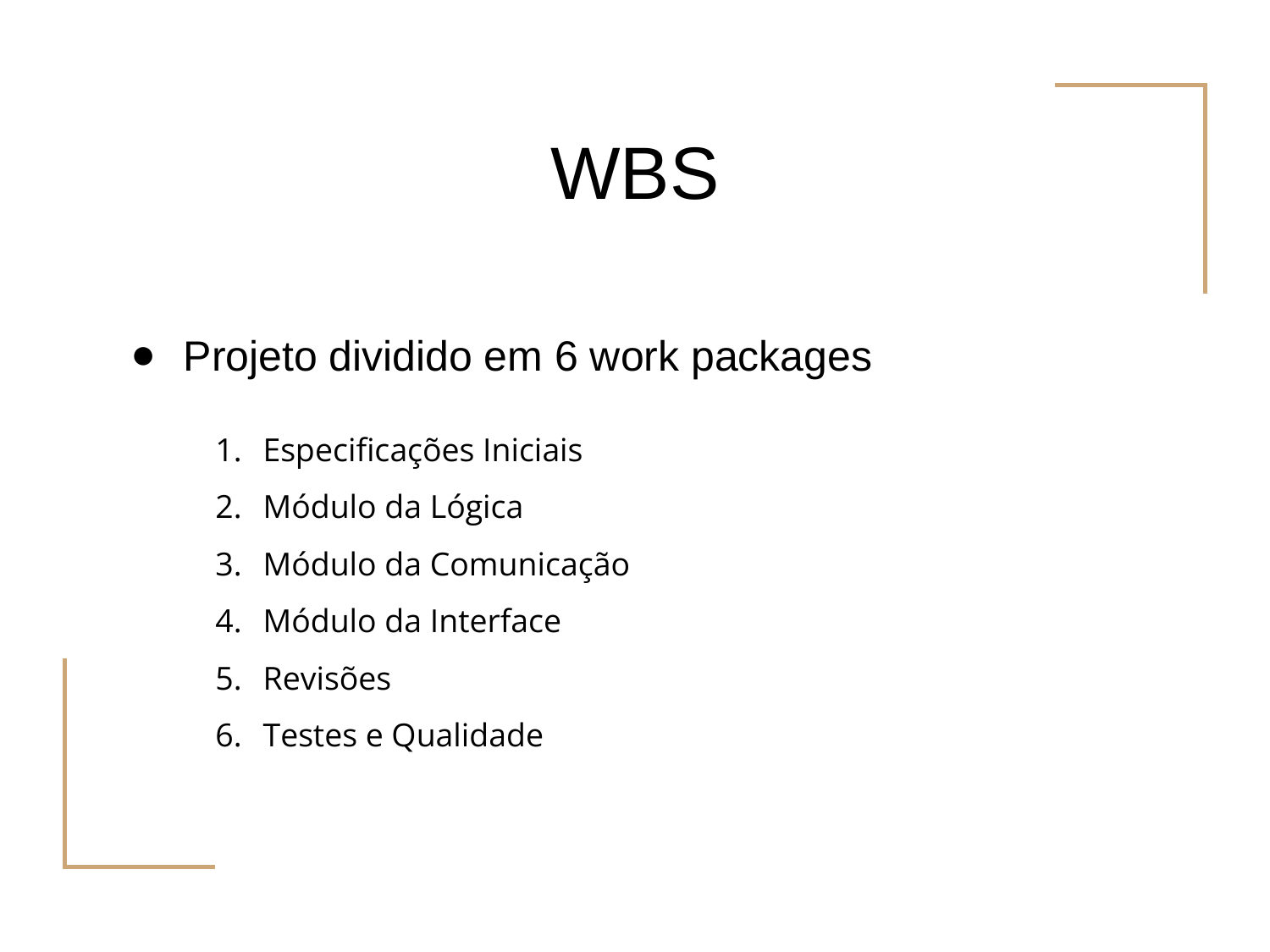

# WBS
Projeto dividido em 6 work packages

Especificações Iniciais
Módulo da Lógica
Módulo da Comunicação
Módulo da Interface
Revisões
Testes e Qualidade